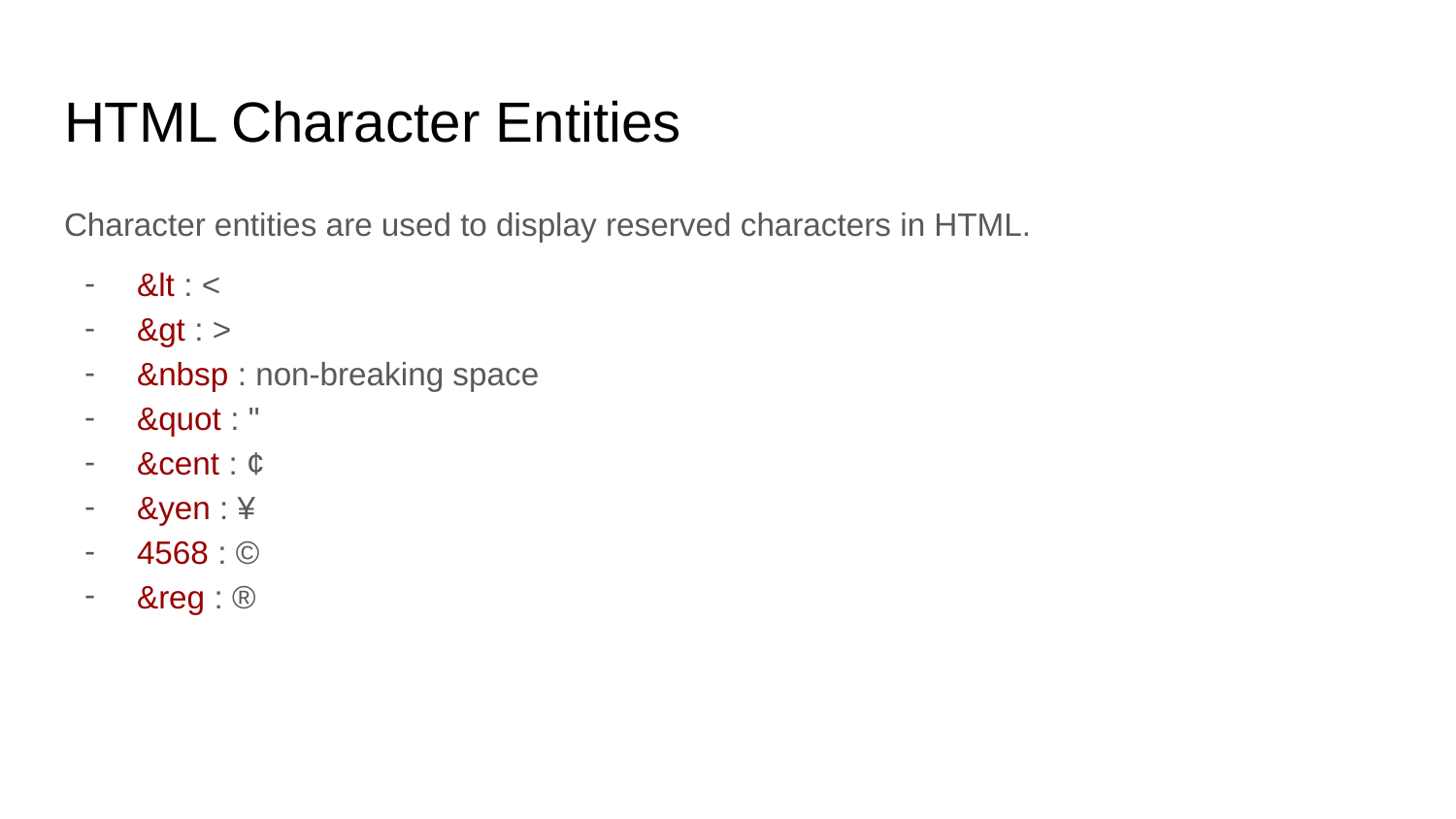

# HTML Character Entities
Character entities are used to display reserved characters in HTML.
&lt : <
&gt : >
&nbsp : non-breaking space
&quot : "
&cent : ¢
&yen : ¥
4568 : ©
&reg : ®